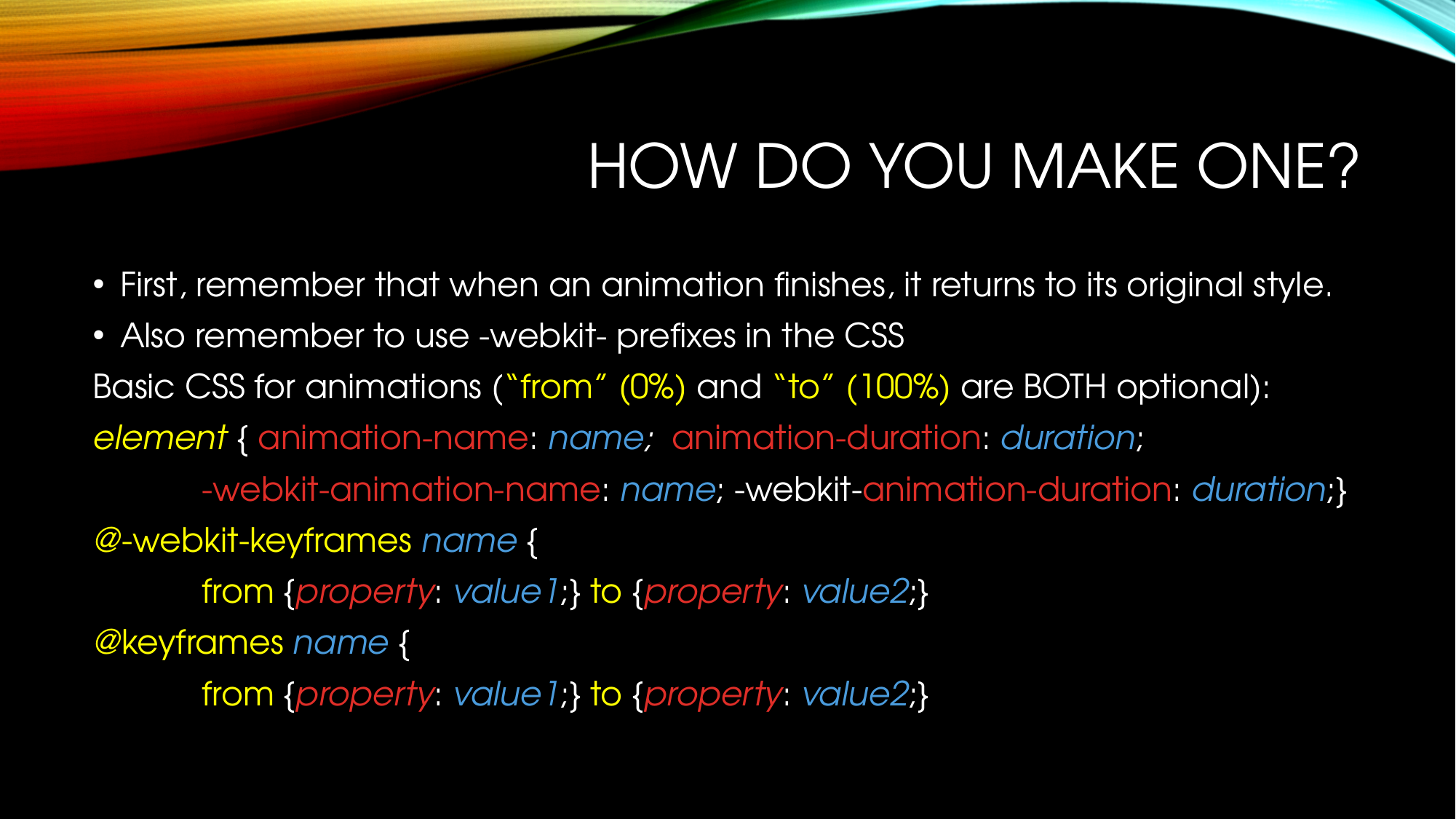

# HOW DO YOU MAKE ONE?
First, remember that when an animation finishes, it returns to its original style.
Also remember to use -webkit- prefixes in the CSS
Basic CSS for animations (“from” (0%) and “to” (100%) are BOTH optional):
element { animation-name: name;  animation-duration: duration;
	-webkit-animation-name: name; -webkit-animation-duration: duration;}
@-webkit-keyframes name {
	from {property: value1;} to {property: value2;}
@keyframes name {
	from {property: value1;} to {property: value2;}